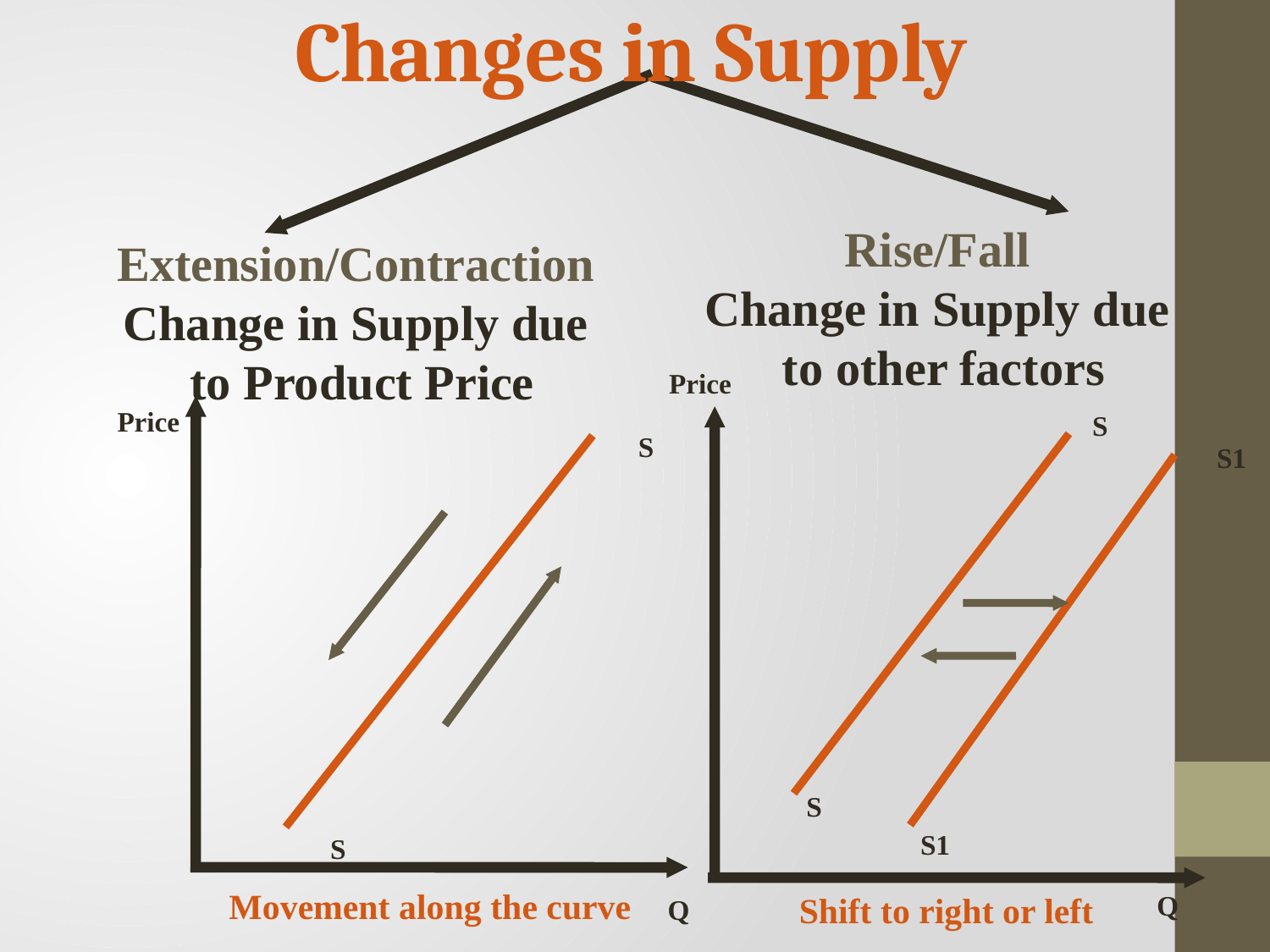

# Changes in Supply

Rise/Fall
Change in Supply due
 to other factors
Extension/Contraction
Change in Supply due
to Product Price
Price

Price
S

S

S1

S
S1
S

Movement along the curve

Q
Shift to right or left
Q